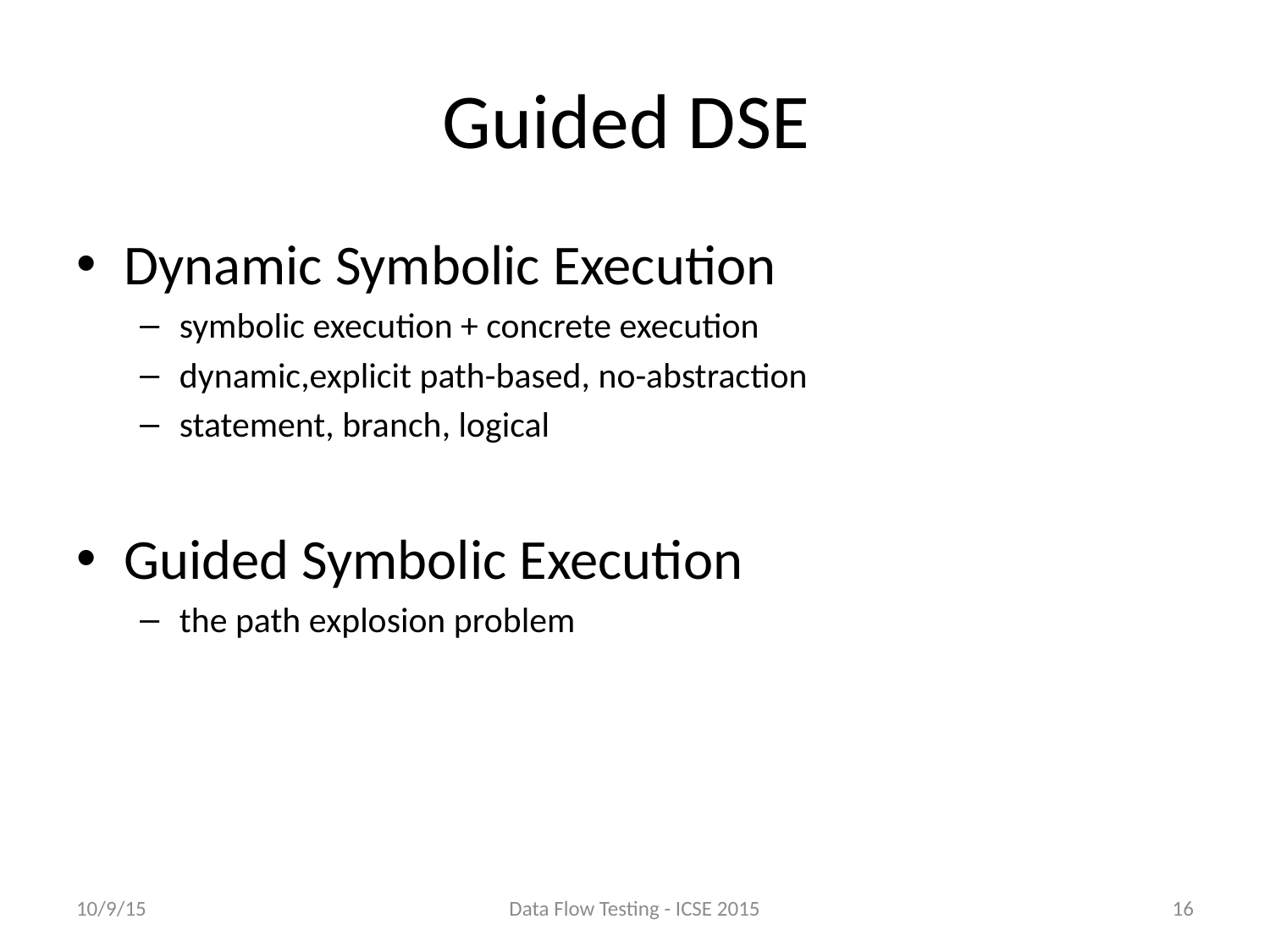

# Guided DSE
Dynamic Symbolic Execution
symbolic execution + concrete execution
dynamic,explicit path-based, no-abstraction
statement, branch, logical

Guided Symbolic Execution
the path explosion problem

10/9/15
Data Flow Testing - ICSE 2015
16